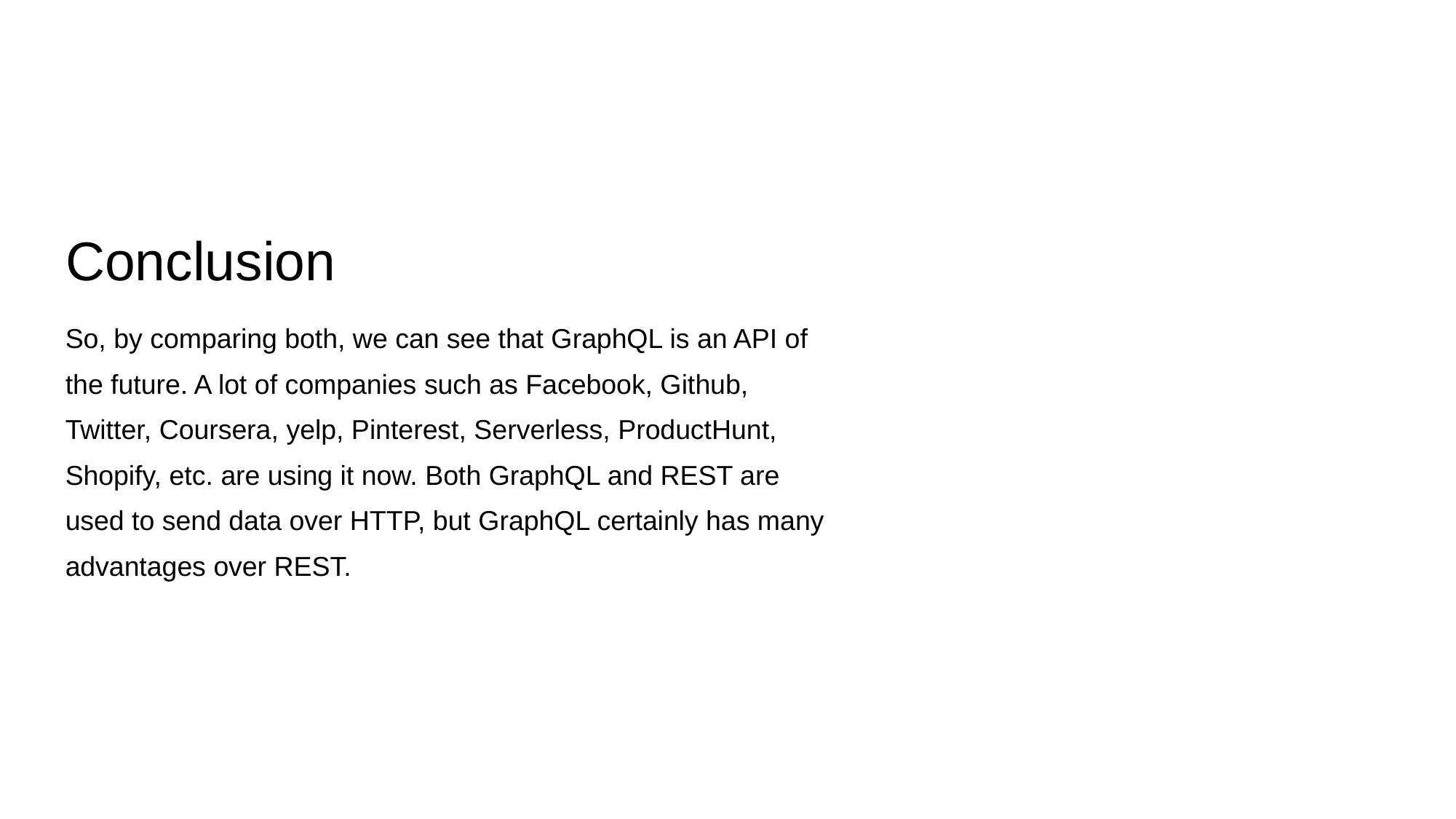

# Conclusion
So, by comparing both, we can see that GraphQL is an API of the future. A lot of companies such as Facebook, Github, Twitter, Coursera, yelp, Pinterest, Serverless, ProductHunt, Shopify, etc. are using it now. Both GraphQL and REST are used to send data over HTTP, but GraphQL certainly has many advantages over REST.